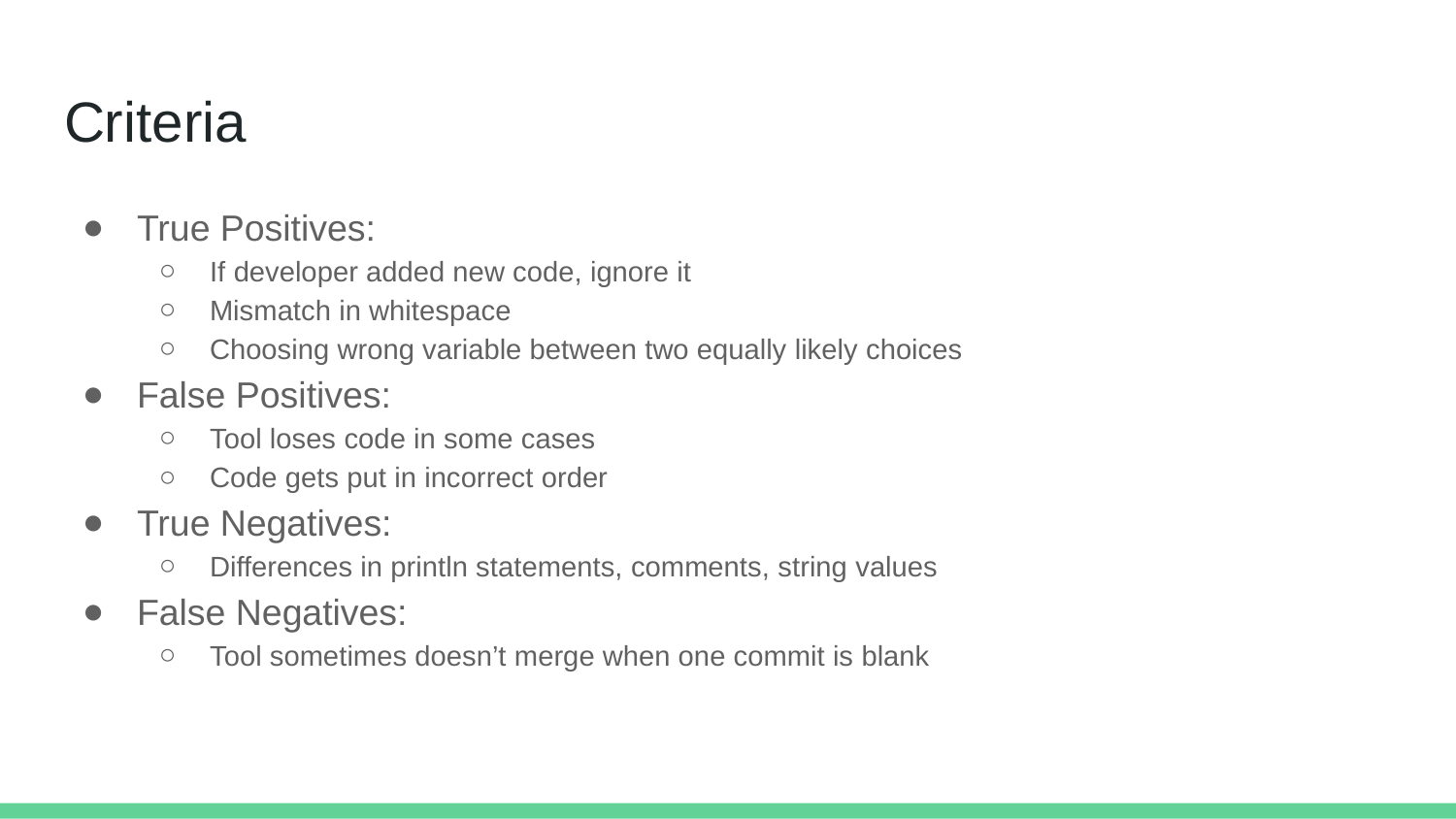

# Criteria
True Positives:
If developer added new code, ignore it
Mismatch in whitespace
Choosing wrong variable between two equally likely choices
False Positives:
Tool loses code in some cases
Code gets put in incorrect order
True Negatives:
Differences in println statements, comments, string values
False Negatives:
Tool sometimes doesn’t merge when one commit is blank